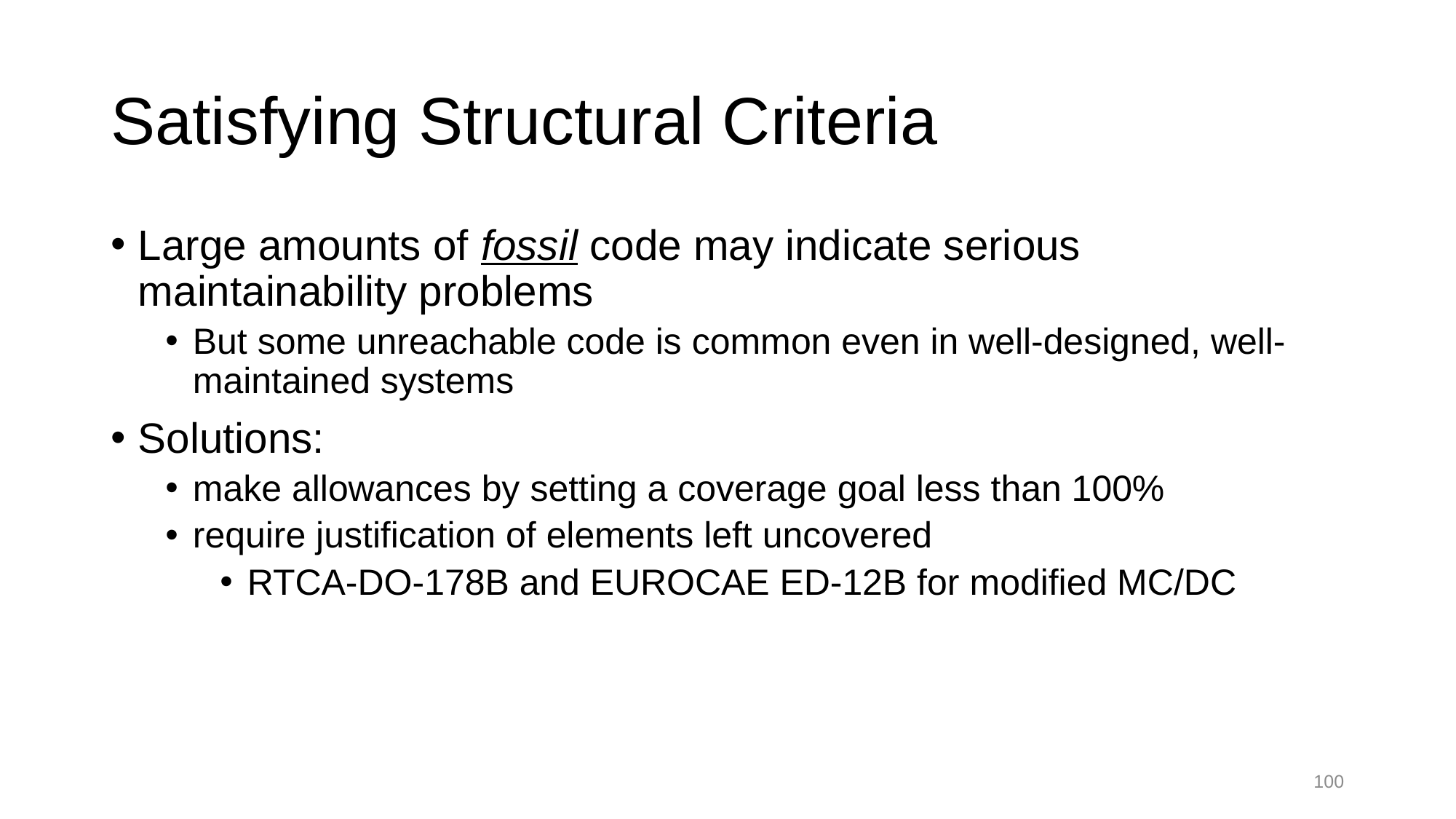

# Satisfying Structural Criteria
Large amounts of fossil code may indicate serious maintainability problems
But some unreachable code is common even in well-designed, well-maintained systems
Solutions:
make allowances by setting a coverage goal less than 100%
require justification of elements left uncovered
RTCA-DO-178B and EUROCAE ED-12B for modified MC/DC
100